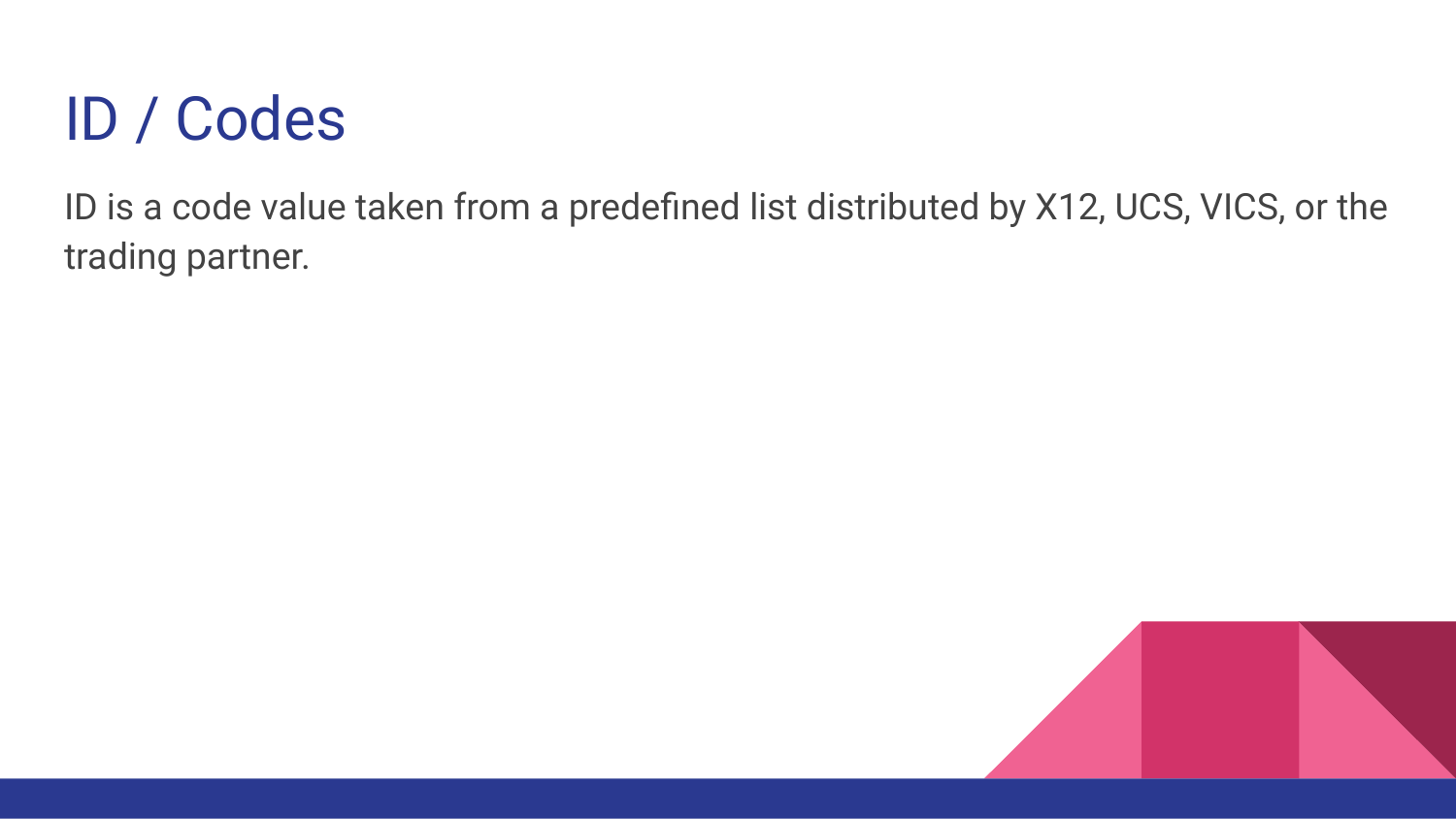

# ID / Codes

ID is a code value taken from a predefined list distributed by X12, UCS, VICS, or the trading partner.